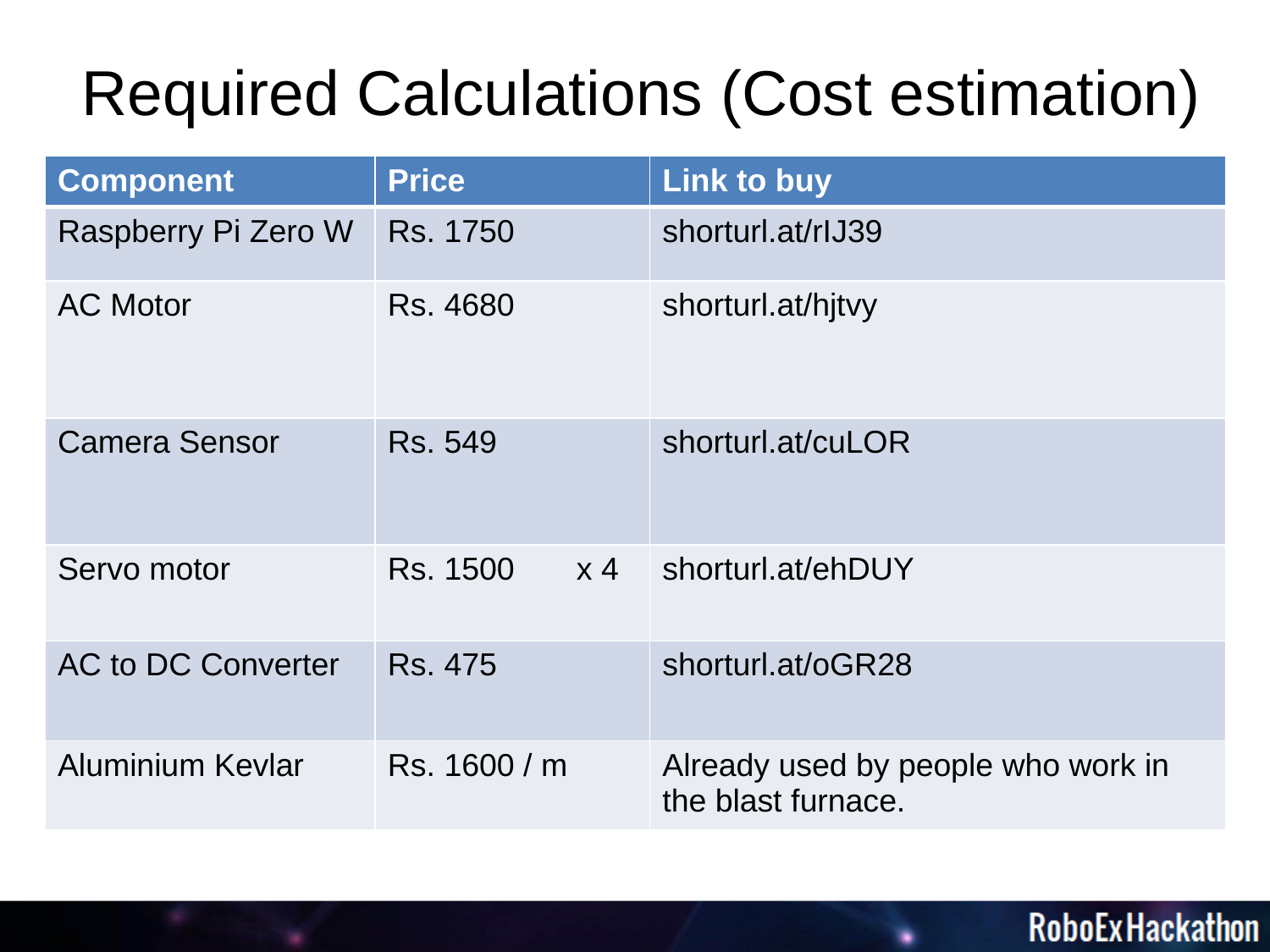

Required Calculations (Cost estimation)
| Component | Price | Link to buy |
| --- | --- | --- |
| Raspberry Pi Zero W | Rs. 1750 | shorturl.at/rIJ39 |
| AC Motor | Rs. 4680 | shorturl.at/hjtvy |
| Camera Sensor | Rs. 549 | shorturl.at/cuLOR |
| Servo motor | Rs. 1500 x 4 | shorturl.at/ehDUY |
| AC to DC Converter | Rs. 475 | shorturl.at/oGR28 |
| Aluminium Kevlar | Rs. 1600 / m | Already used by people who work in the blast furnace. |